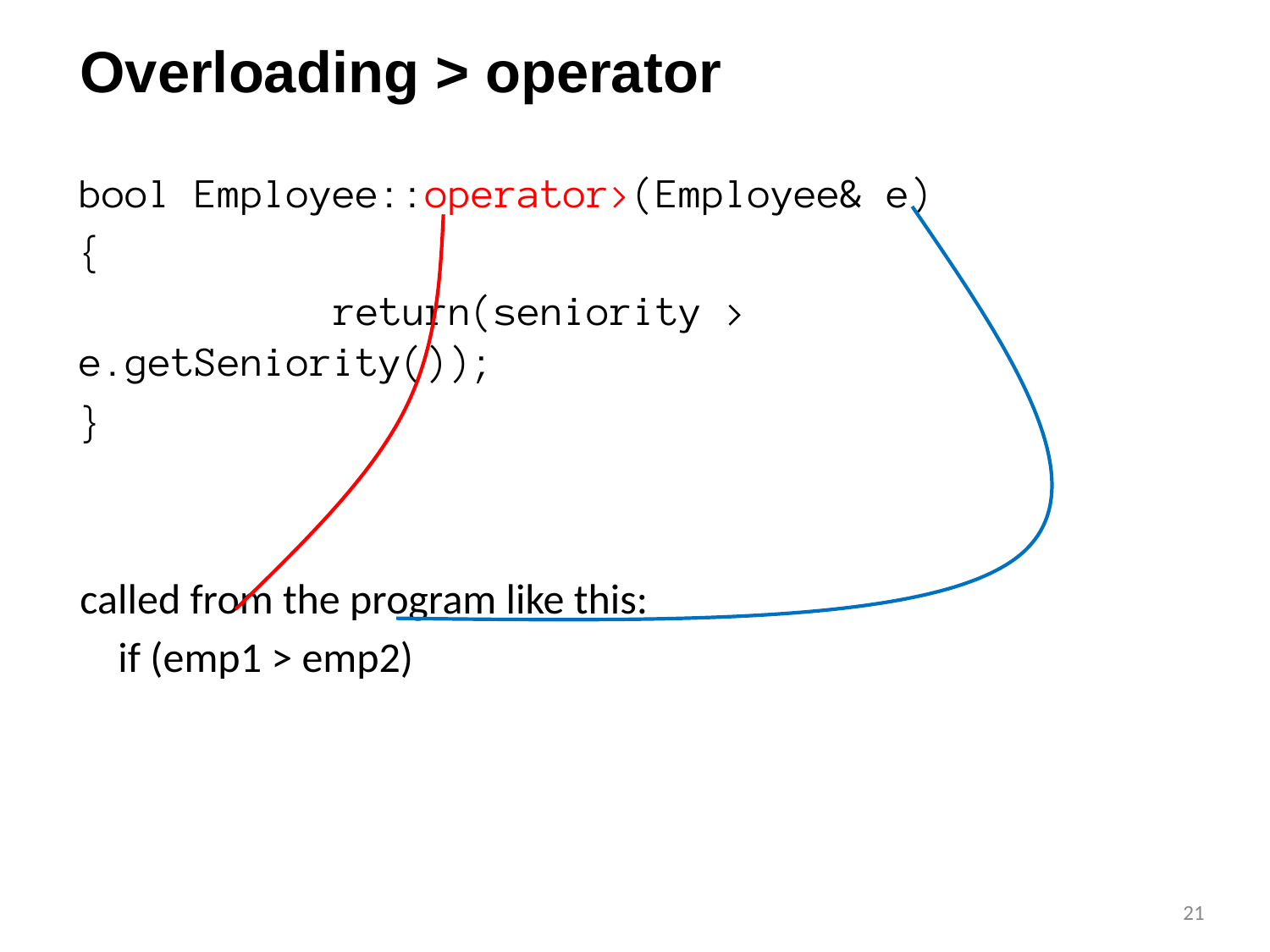

# Overloading > operator
bool Employee::operator>(Employee& e)
{
		return(seniority > e.getSeniority());
}

called from the program like this:
    if (emp1 > emp2)

21